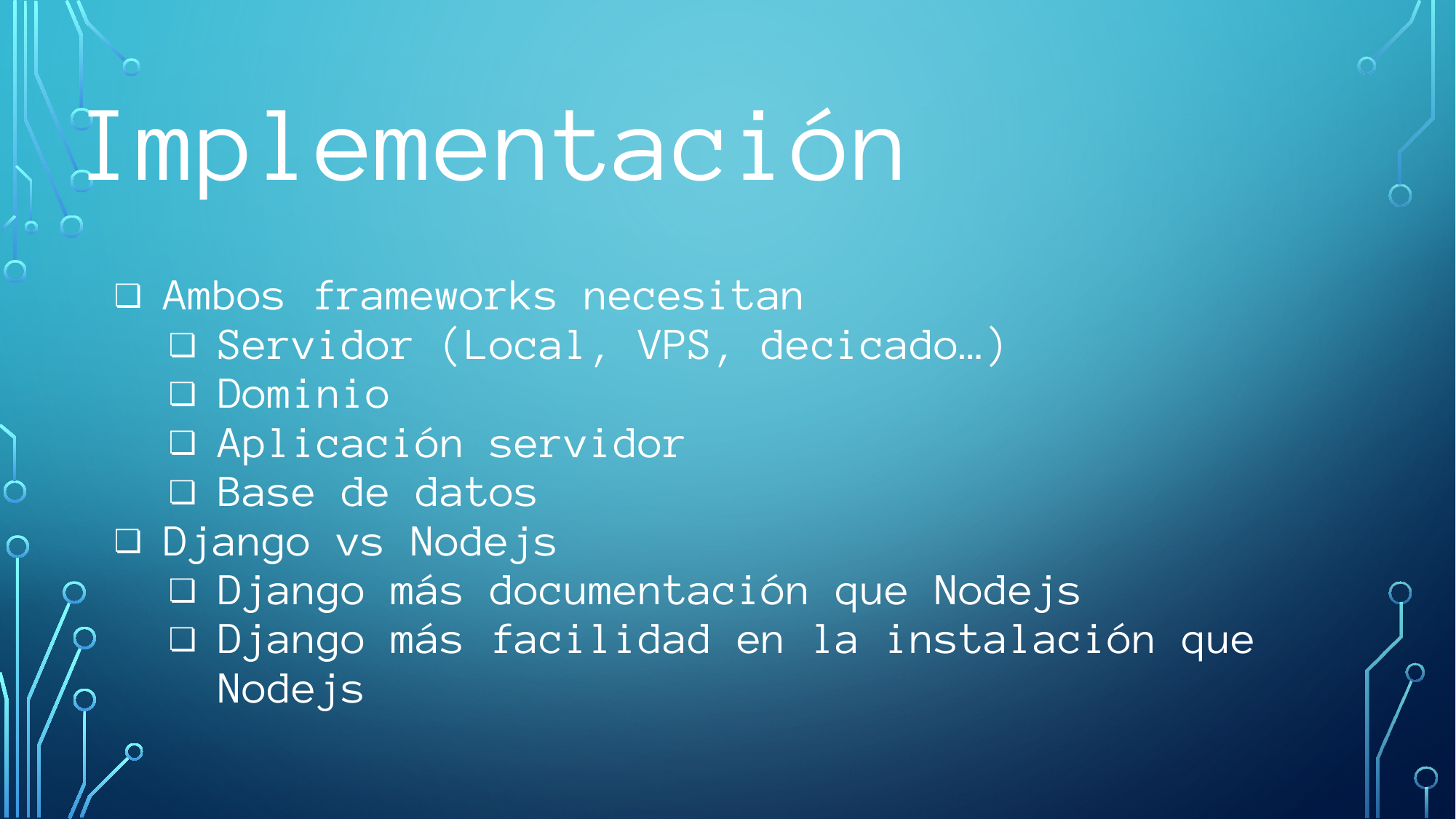

Implementación
Ambos frameworks necesitan
Servidor (Local, VPS, decicado…)
Dominio
Aplicación servidor
Base de datos
Django vs Nodejs
Django más documentación que Nodejs
Django más facilidad en la instalación que Nodejs